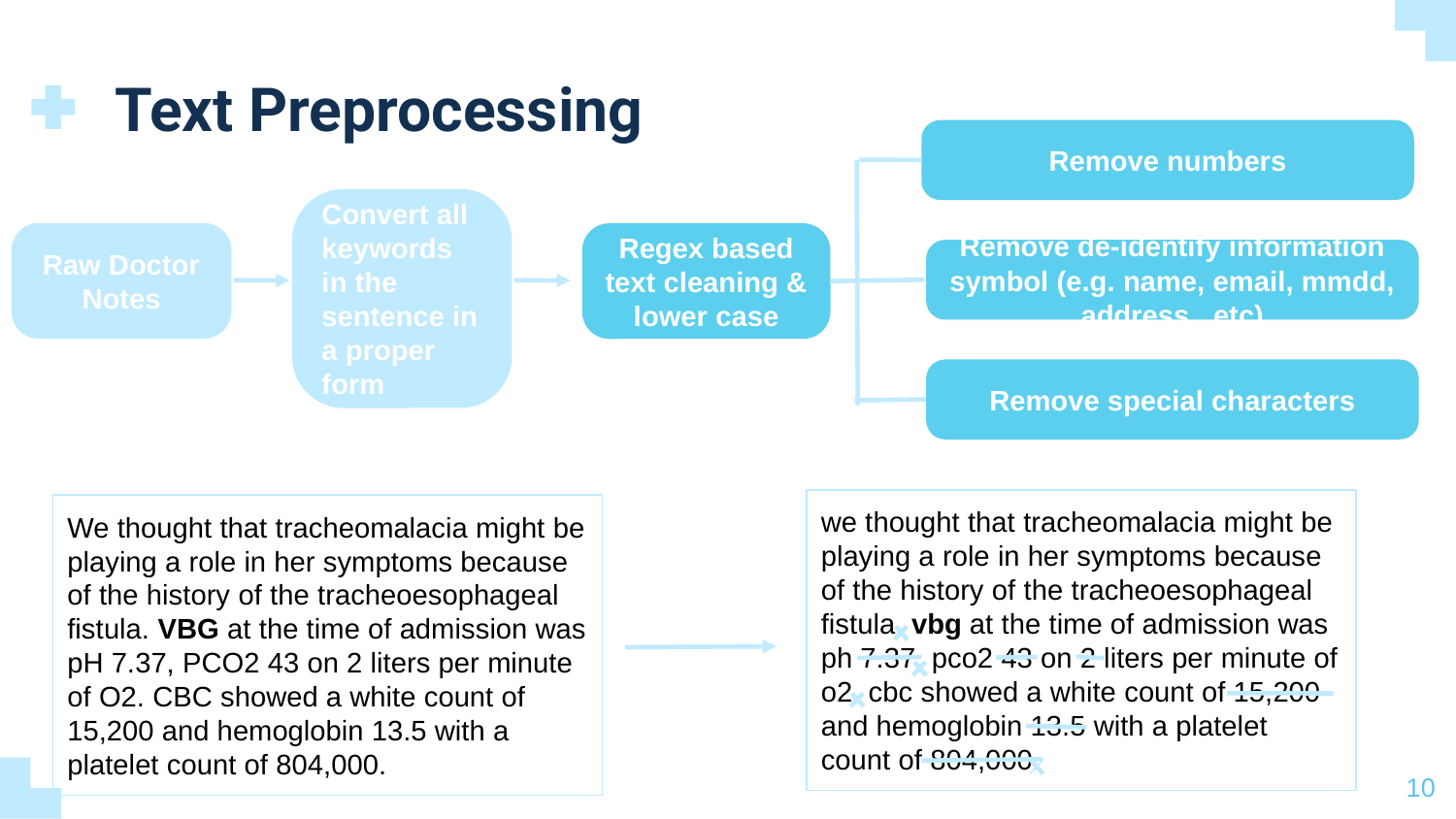

Text Preprocessing
Remove numbers
Convert all  keywords in the sentence in a proper form
Raw Doctor Notes
Regex based text cleaning & lower case
Remove de-identify information symbol (e.g. name, email, mmdd, address,  etc)
Remove special characters
we thought that tracheomalacia might be playing a role in her symptoms because of the history of the tracheoesophageal fistula. vbg at the time of admission was ph 7.37, pco2 43 on 2 liters per minute of o2. cbc showed a white count of 15,200 and hemoglobin 13.5 with a platelet count of 804,000.
We thought that tracheomalacia might be playing a role in her symptoms because of the history of the tracheoesophageal fistula. VBG at the time of admission was pH 7.37, PCO2 43 on 2 liters per minute of O2. CBC showed a white count of 15,200 and hemoglobin 13.5 with a platelet count of 804,000.
10